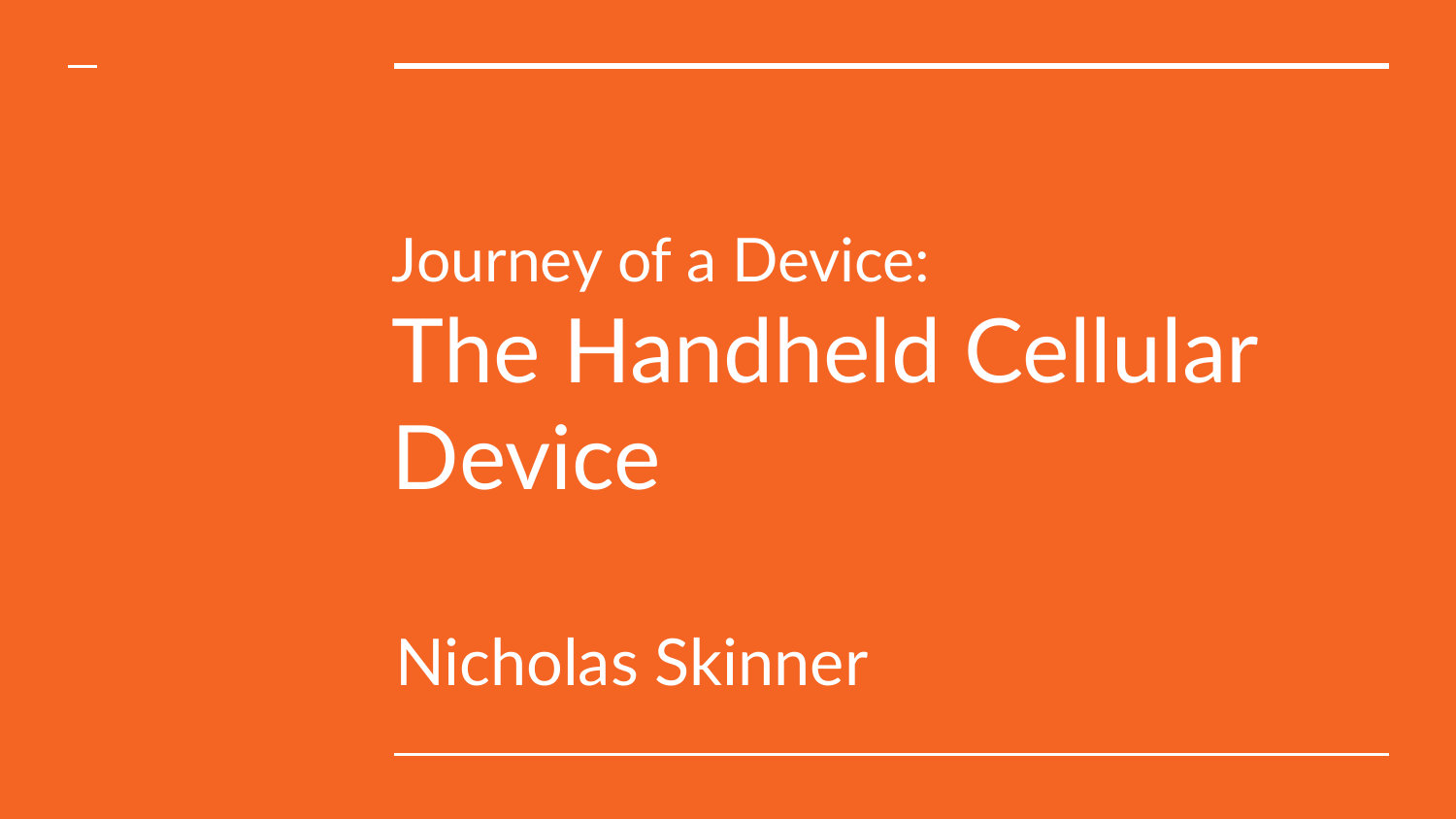

# Journey of a Device: The Handheld Cellular Device
Nicholas Skinner